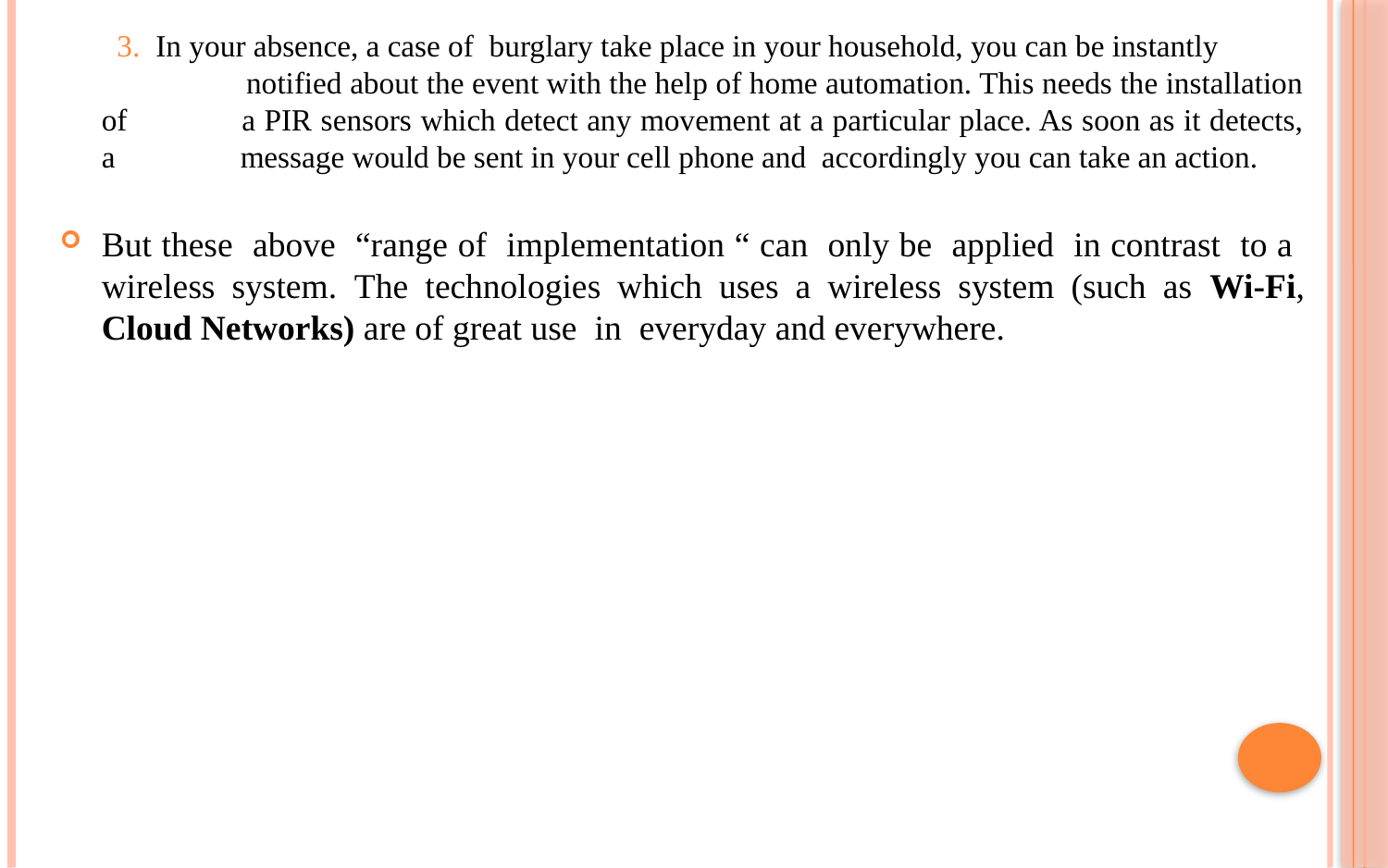

3.  In your absence, a case of  burglary take place in your household, you can be instantly                           	notified about the event with the help of home automation. This needs the installation of 	a PIR sensors which detect any movement at a particular place. As soon as it detects, a 	message would be sent in your cell phone and  accordingly you can take an action.

But these  above  “range of  implementation “ can  only be  applied  in contrast  to a  wireless system. The technologies which uses a wireless system (such as Wi-Fi, Cloud Networks) are of great use  in  everyday and everywhere.